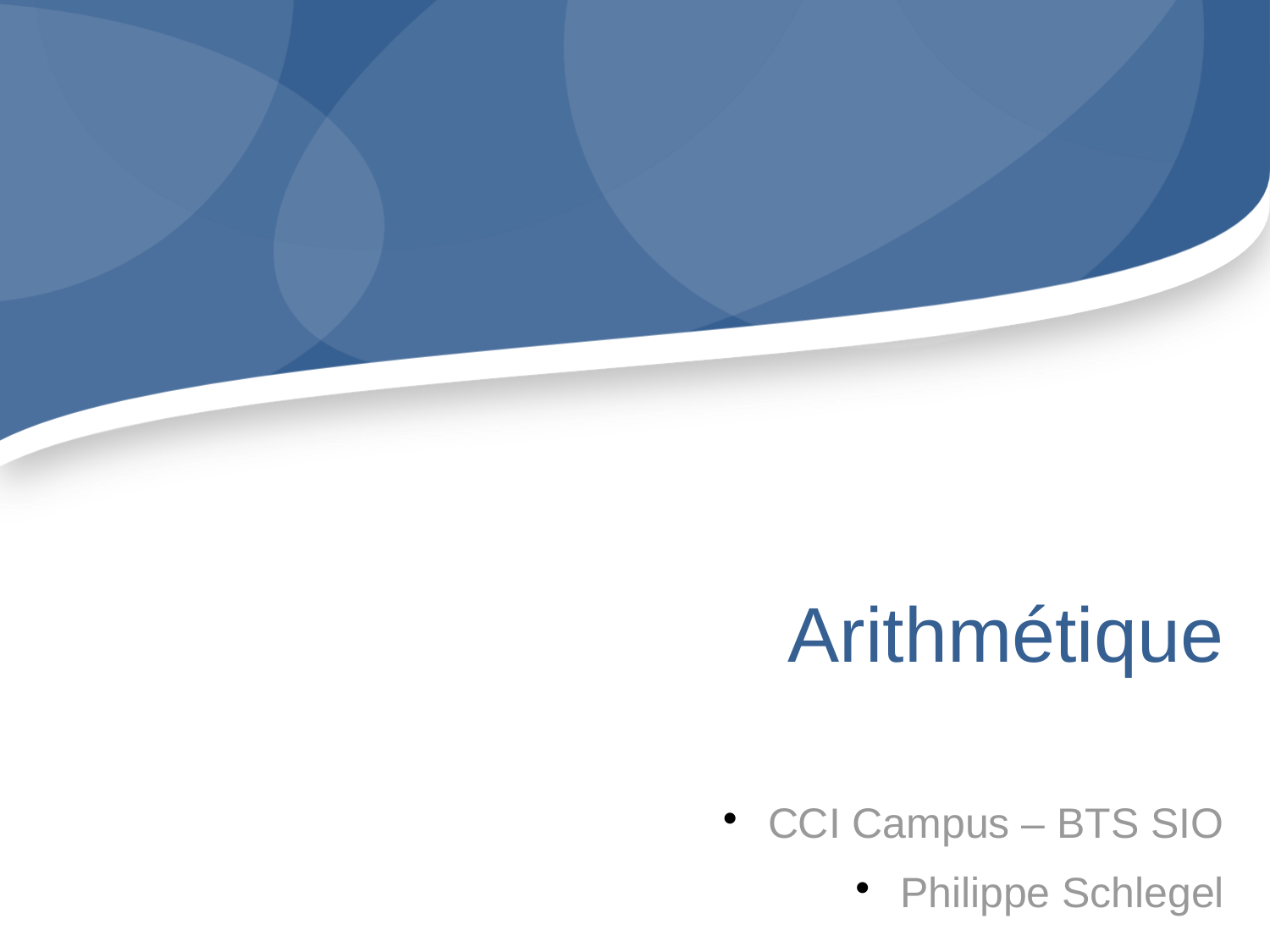

Arithmétique
CCI Campus – BTS SIO
Philippe Schlegel